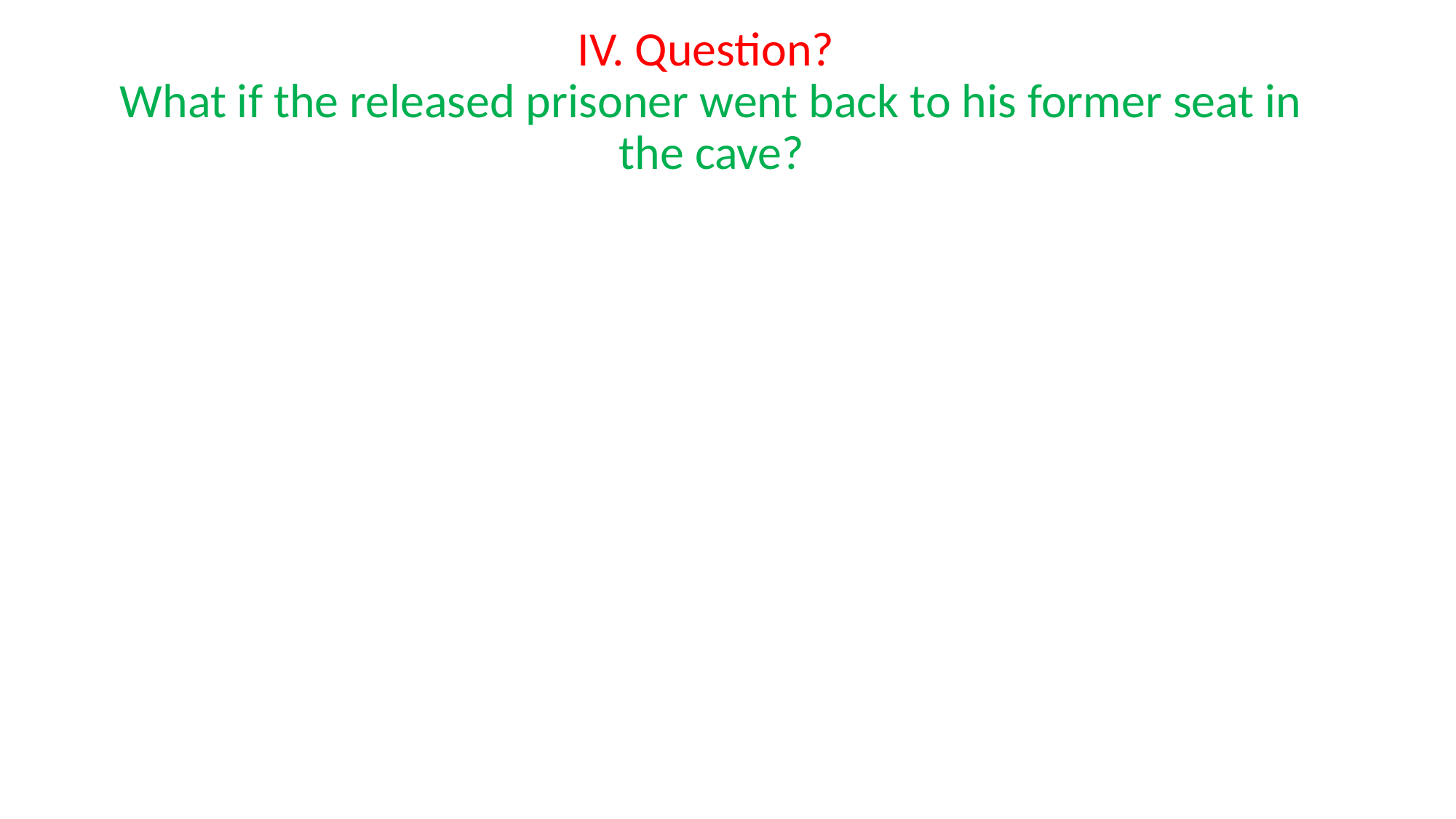

# IV. Question? What if the released prisoner went back to his former seat in the cave?